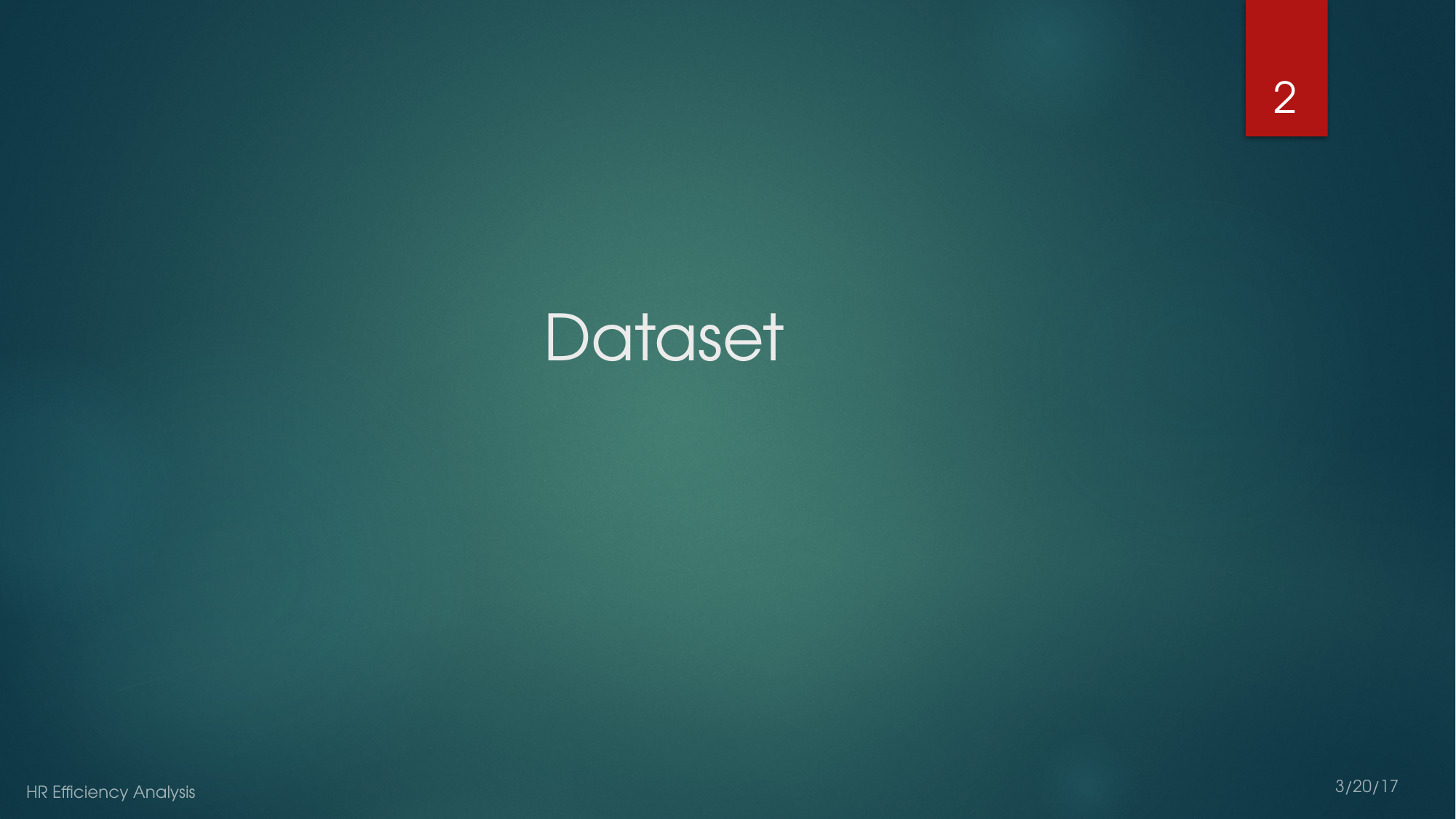

2
# Dataset
HR Efficiency Analysis
3/20/17